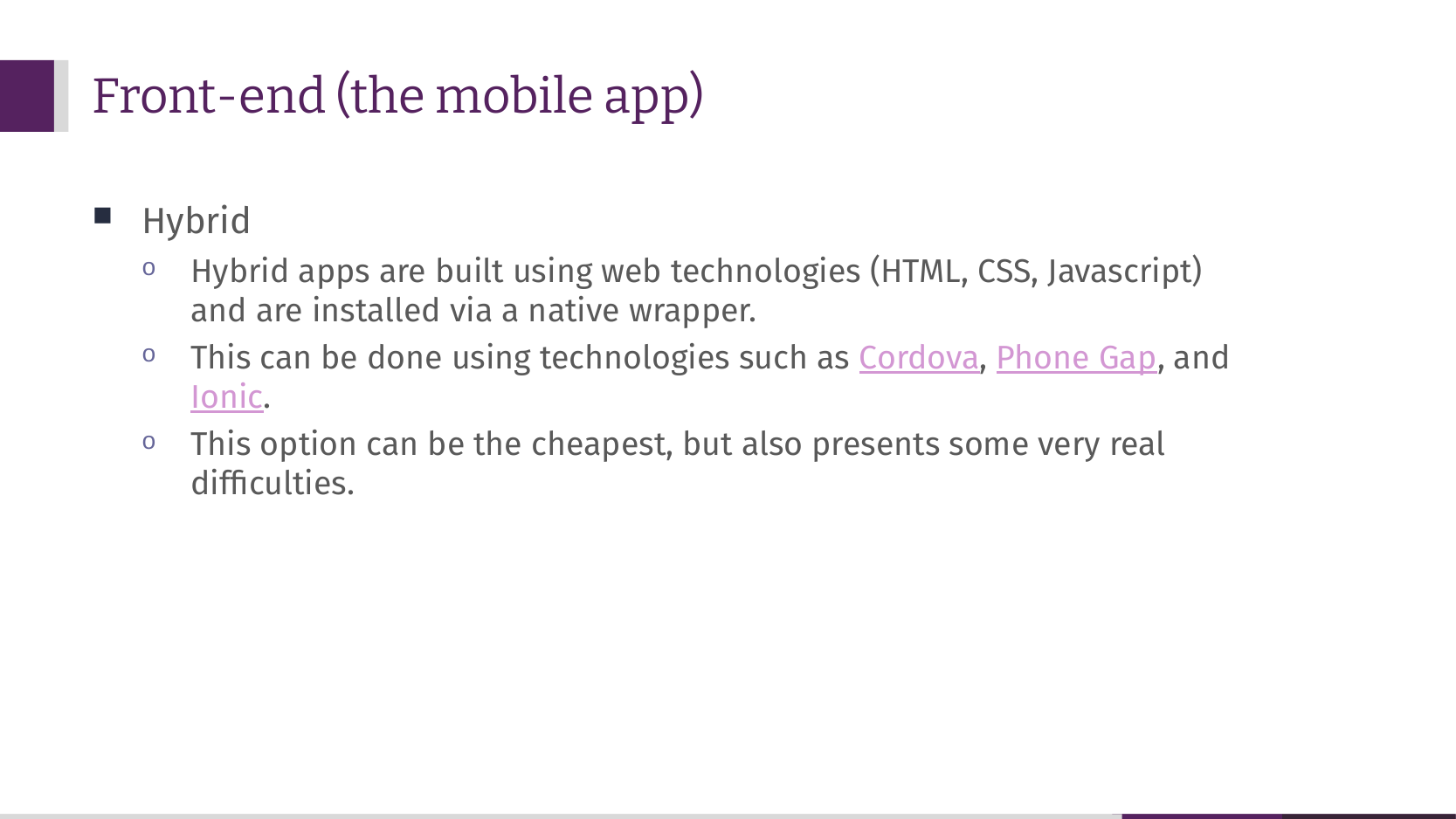

# Front-end (the mobile app)
Hybrid
Hybrid apps are built using web technologies (HTML, CSS, Javascript) and are installed via a native wrapper.
This can be done using technologies such as Cordova, Phone Gap, and Ionic.
This option can be the cheapest, but also presents some very real difficulties.